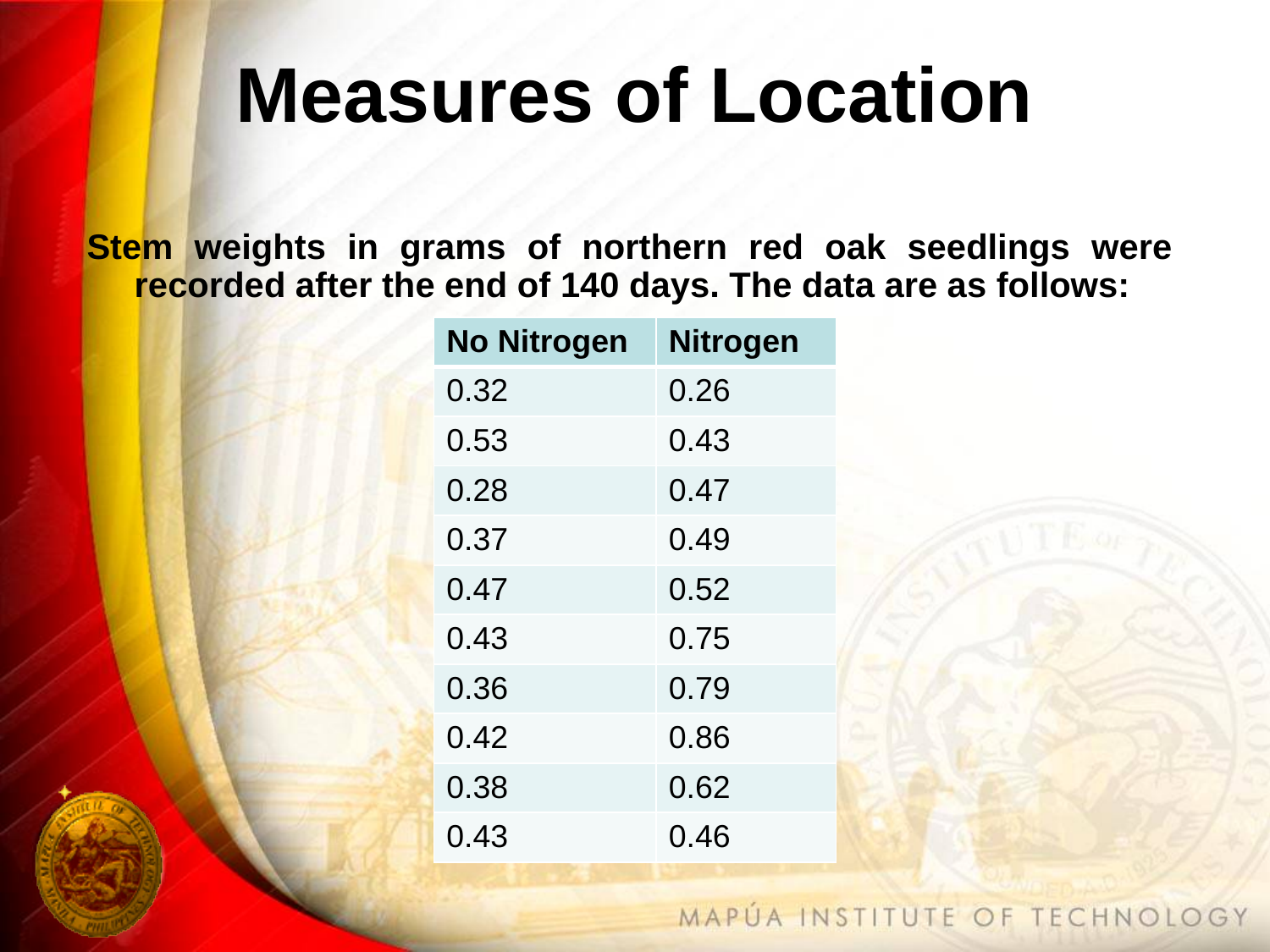

# Measures of Location
Stem weights in grams of northern red oak seedlings were recorded after the end of 140 days. The data are as follows:

| No Nitrogen | Nitrogen |
| --- | --- |
| 0.32 | 0.26 |
| 0.53 | 0.43 |
| 0.28 | 0.47 |
| 0.37 | 0.49 |
| 0.47 | 0.52 |
| 0.43 | 0.75 |
| 0.36 | 0.79 |
| 0.42 | 0.86 |
| 0.38 | 0.62 |
| 0.43 | 0.46 |